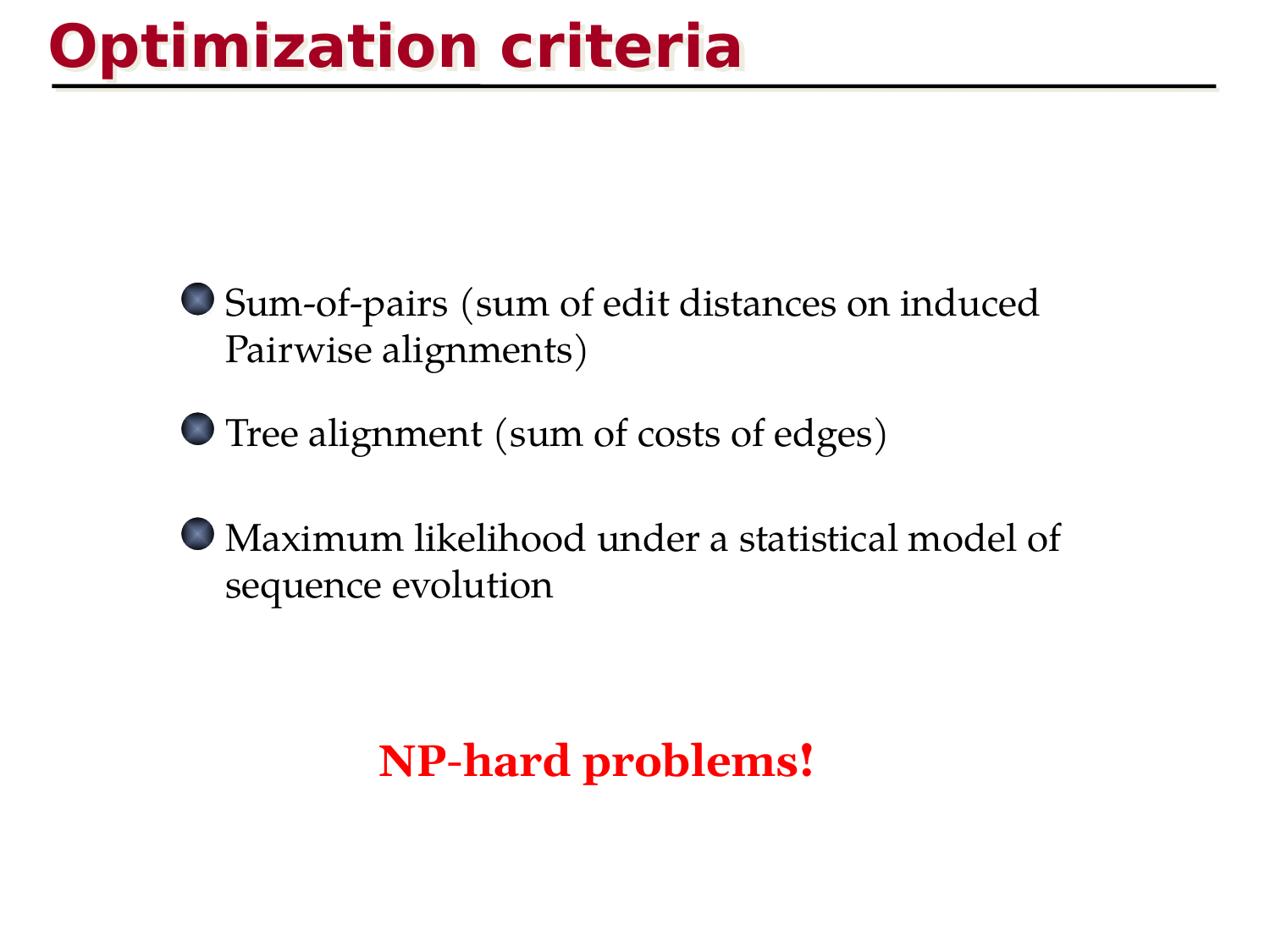

Optimization criteria

Sum-of-pairs (sum of edit distances on induced
Pairwise alignments)

Tree alignment (sum of costs of edges)

Maximum likelihood under a statistical model of sequence evolution

NP-hard problems!